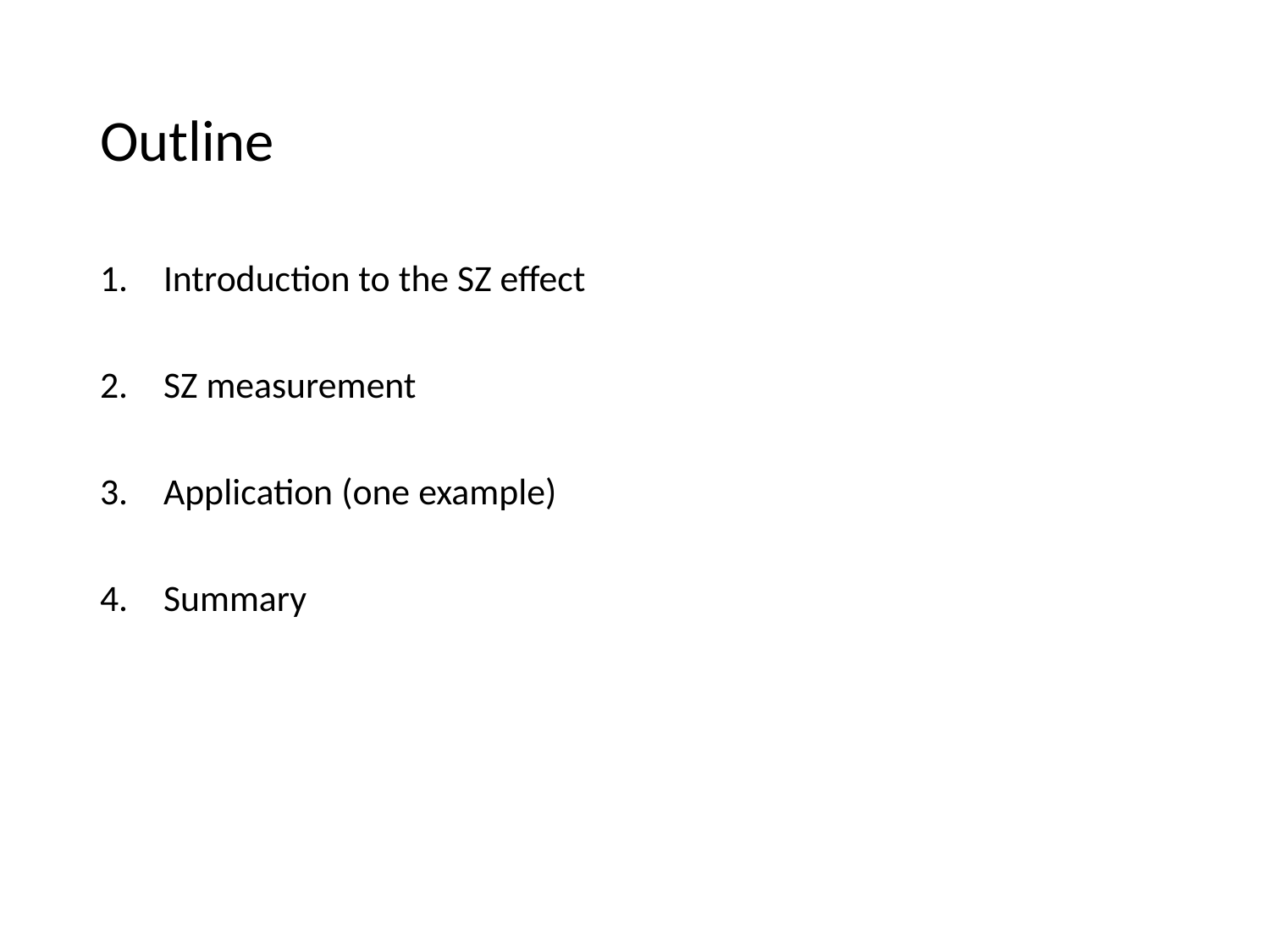

# Outline
Introduction to the SZ effect

SZ measurement

Application (one example)

Summary